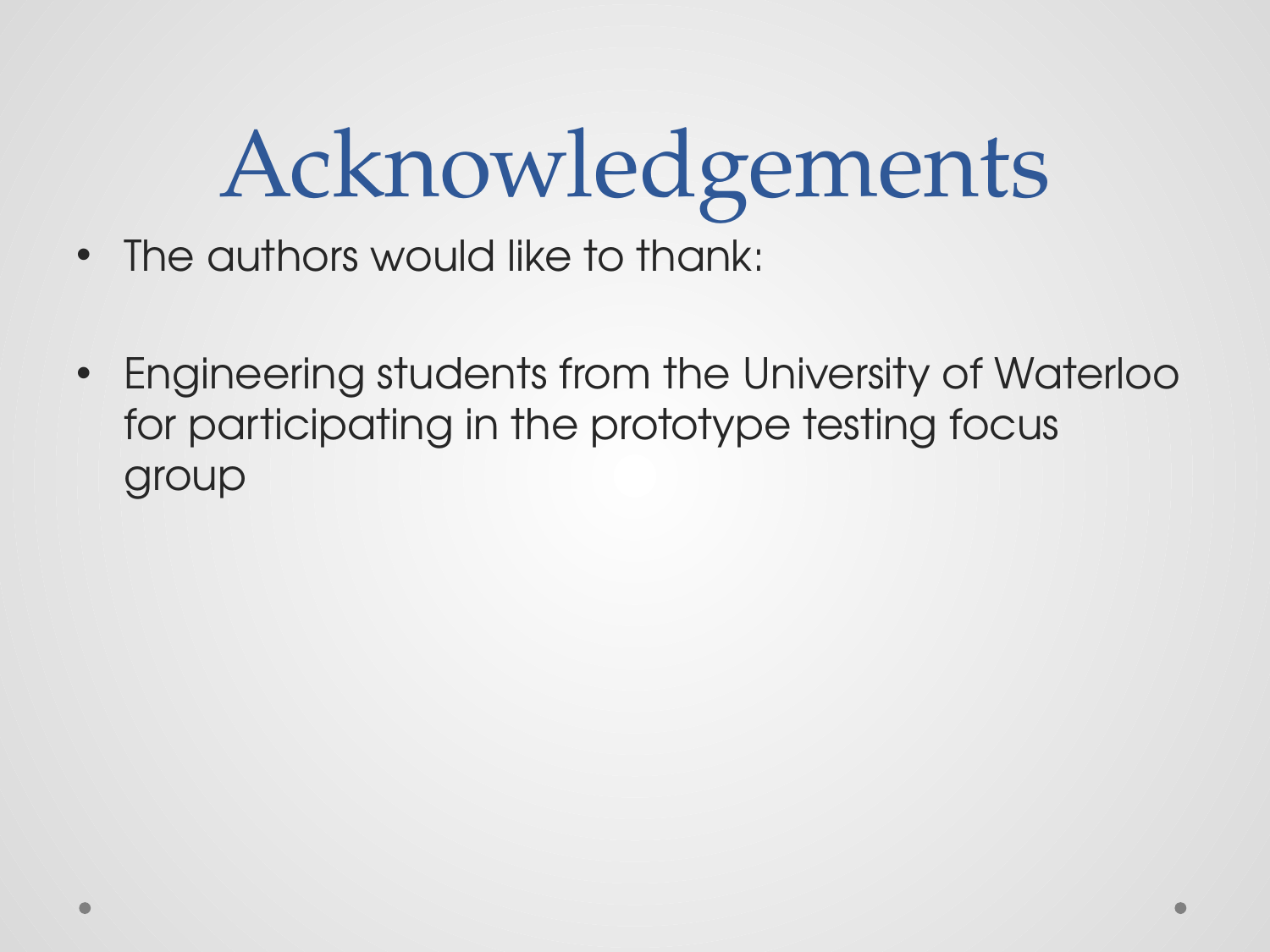

# Acknowledgements
The authors would like to thank:

Engineering students from the University of Waterloo for participating in the prototype testing focus group